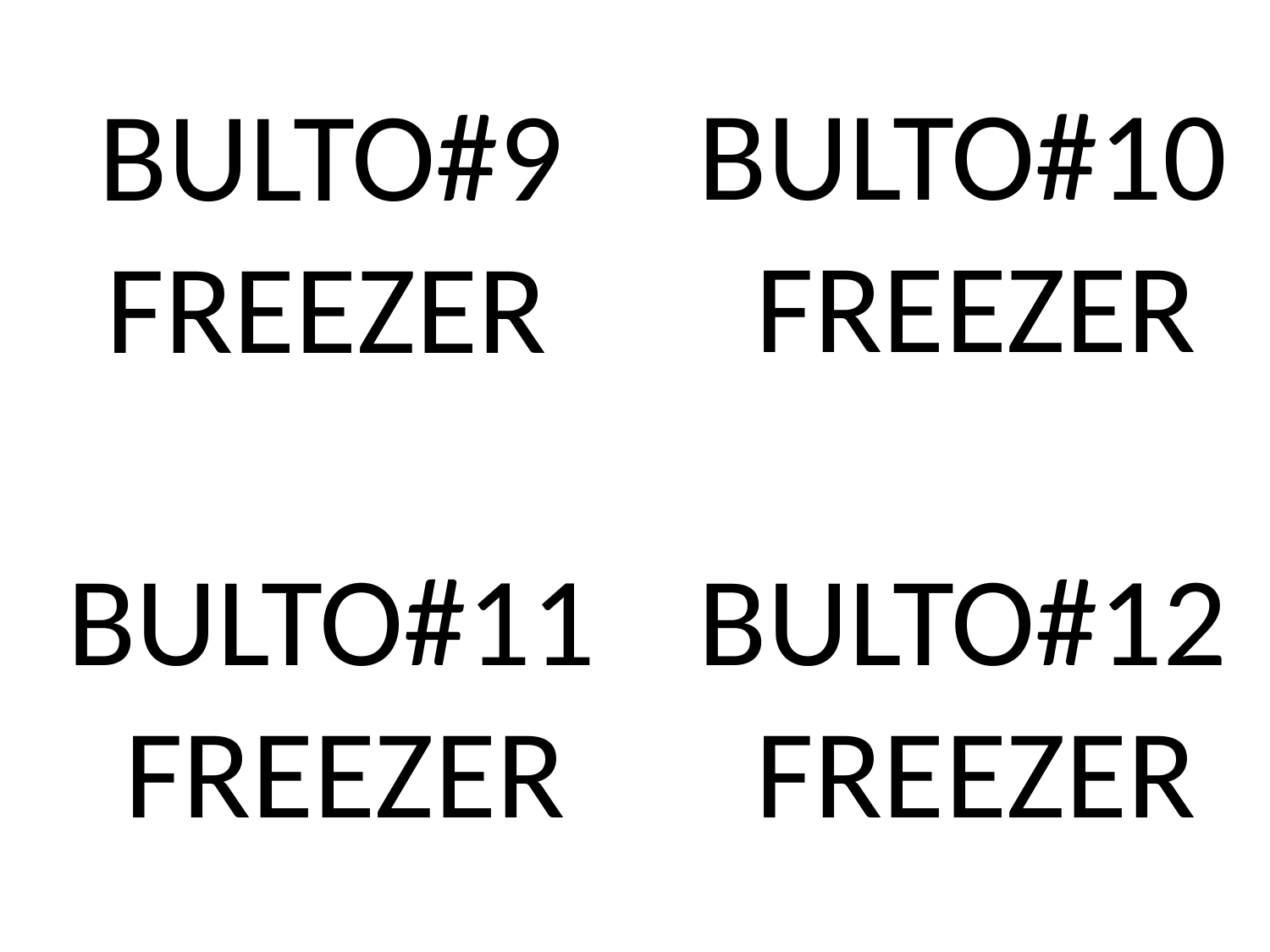

BULTO#10
  FREEZER

           BULTO#9
   FREEZER

           BULTO#11
  FREEZER

           BULTO#12
  FREEZER

           BULTO#3
   FREEZER

           BULTO#4
   FREEZER